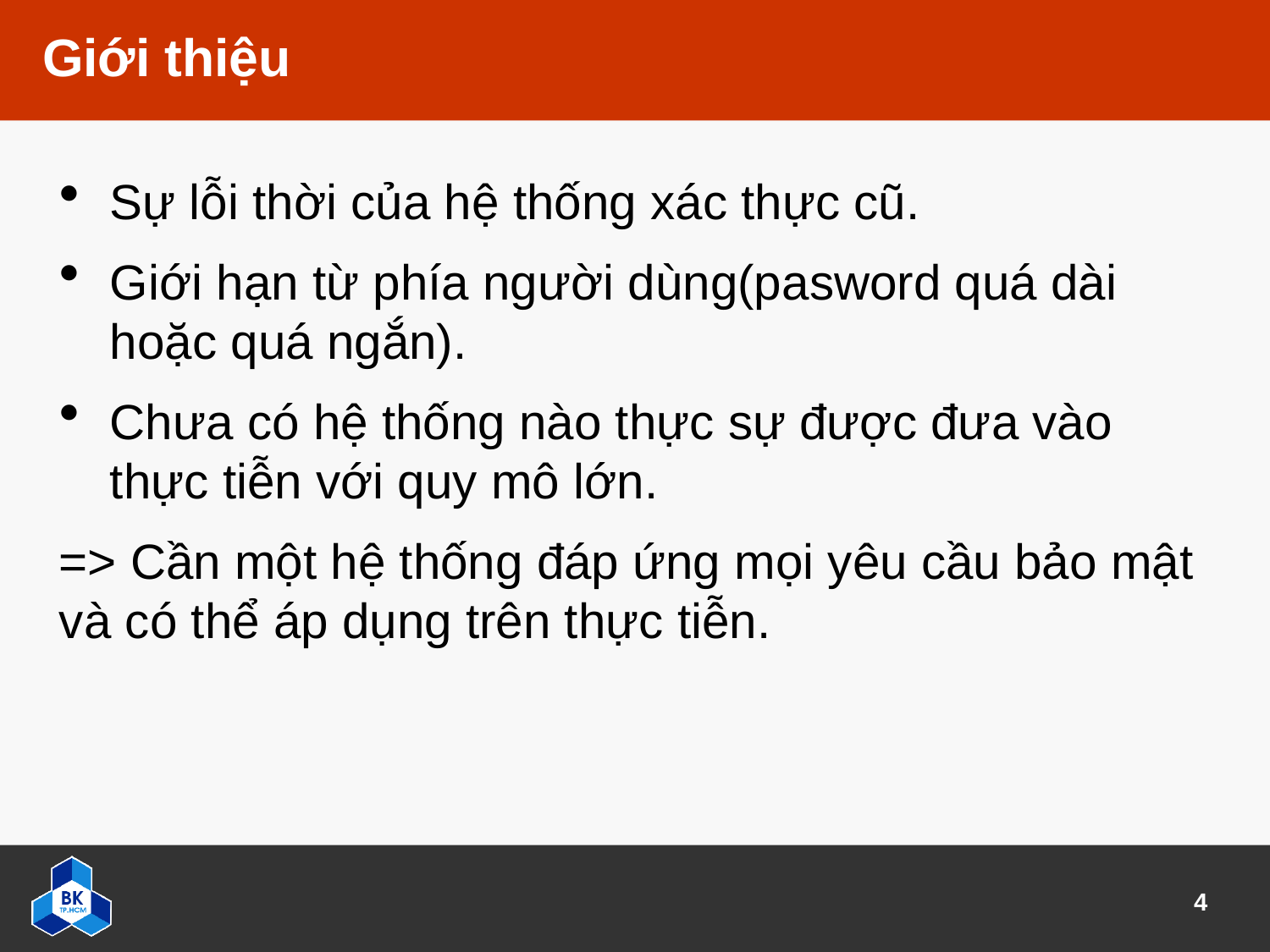

# Giới thiệu
Sự lỗi thời của hệ thống xác thực cũ.
Giới hạn từ phía người dùng(pasword quá dài hoặc quá ngắn).
Chưa có hệ thống nào thực sự được đưa vào thực tiễn với quy mô lớn.
=> Cần một hệ thống đáp ứng mọi yêu cầu bảo mật và có thể áp dụng trên thực tiễn.

4